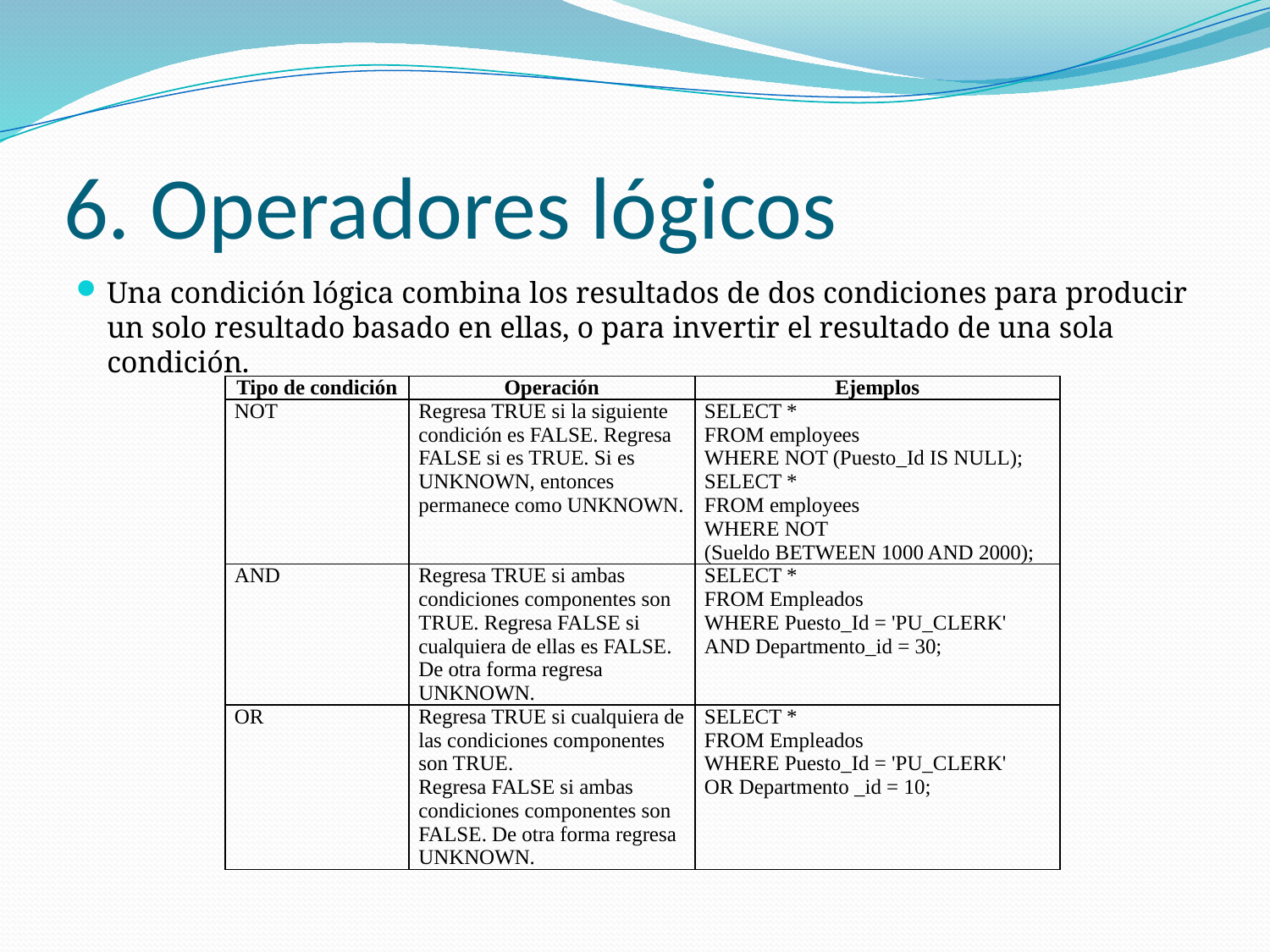

# 6. Operadores lógicos
Una condición lógica combina los resultados de dos condiciones para producir un solo resultado basado en ellas, o para invertir el resultado de una sola condición.

| Tipo de condición | Operación | Ejemplos |
| --- | --- | --- |
| NOT | Regresa TRUE si la siguiente condición es FALSE. Regresa FALSE si es TRUE. Si es UNKNOWN, entonces permanece como UNKNOWN. | SELECT \* FROM employees WHERE NOT (Puesto\_Id IS NULL); SELECT \* FROM employees WHERE NOT (Sueldo BETWEEN 1000 AND 2000); |
| AND | Regresa TRUE si ambas condiciones componentes son TRUE. Regresa FALSE si cualquiera de ellas es FALSE. De otra forma regresa UNKNOWN. | SELECT \* FROM Empleados WHERE Puesto\_Id = 'PU\_CLERK' AND Departmento\_id = 30; |
| OR | Regresa TRUE si cualquiera de las condiciones componentes son TRUE. Regresa FALSE si ambas condiciones componentes son FALSE. De otra forma regresa UNKNOWN. | SELECT \* FROM Empleados WHERE Puesto\_Id = 'PU\_CLERK' OR Departmento \_id = 10; |